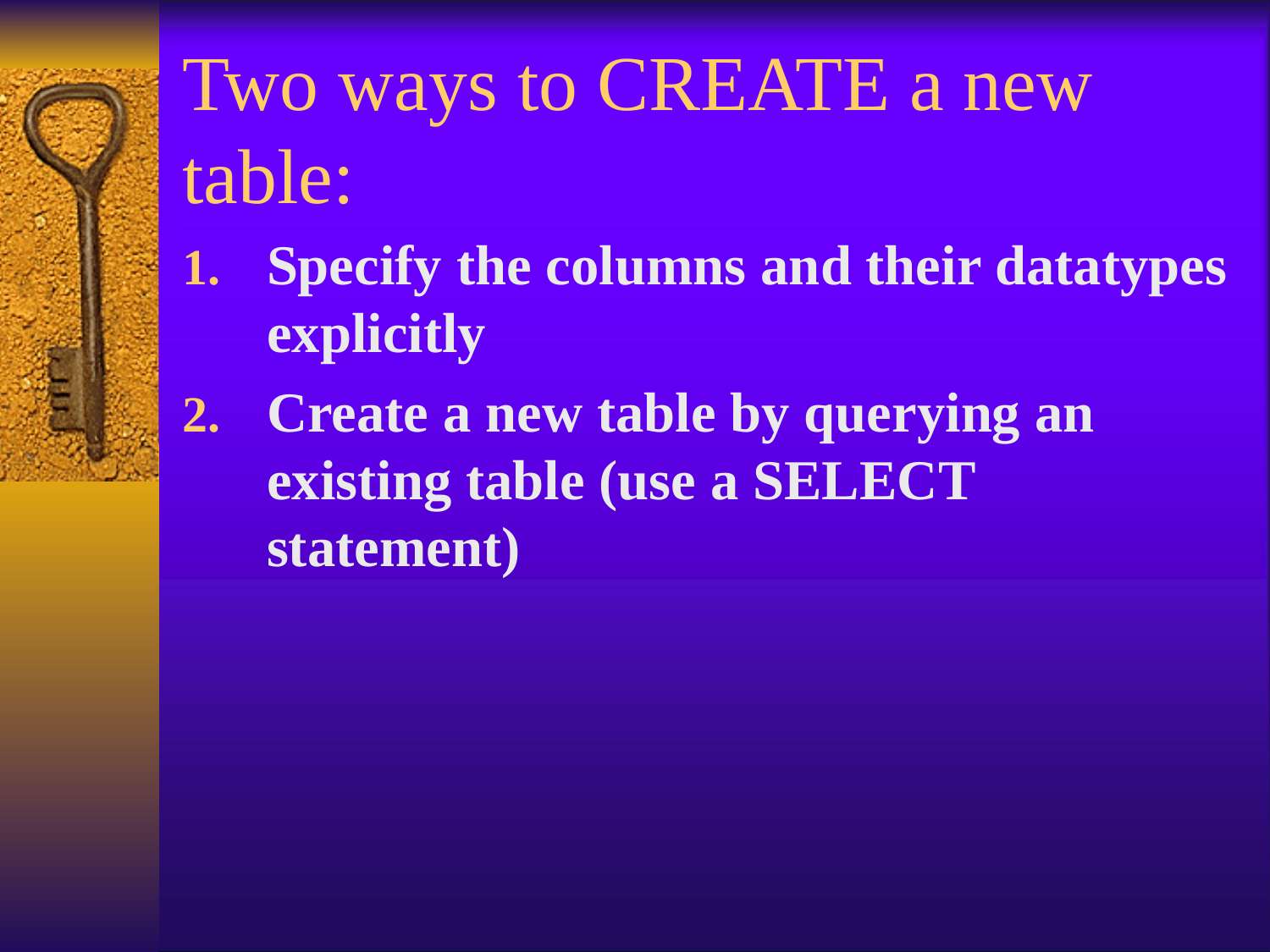

# Two ways to CREATE a new table:
Specify the columns and their datatypes explicitly
Create a new table by querying an existing table (use a SELECT statement)